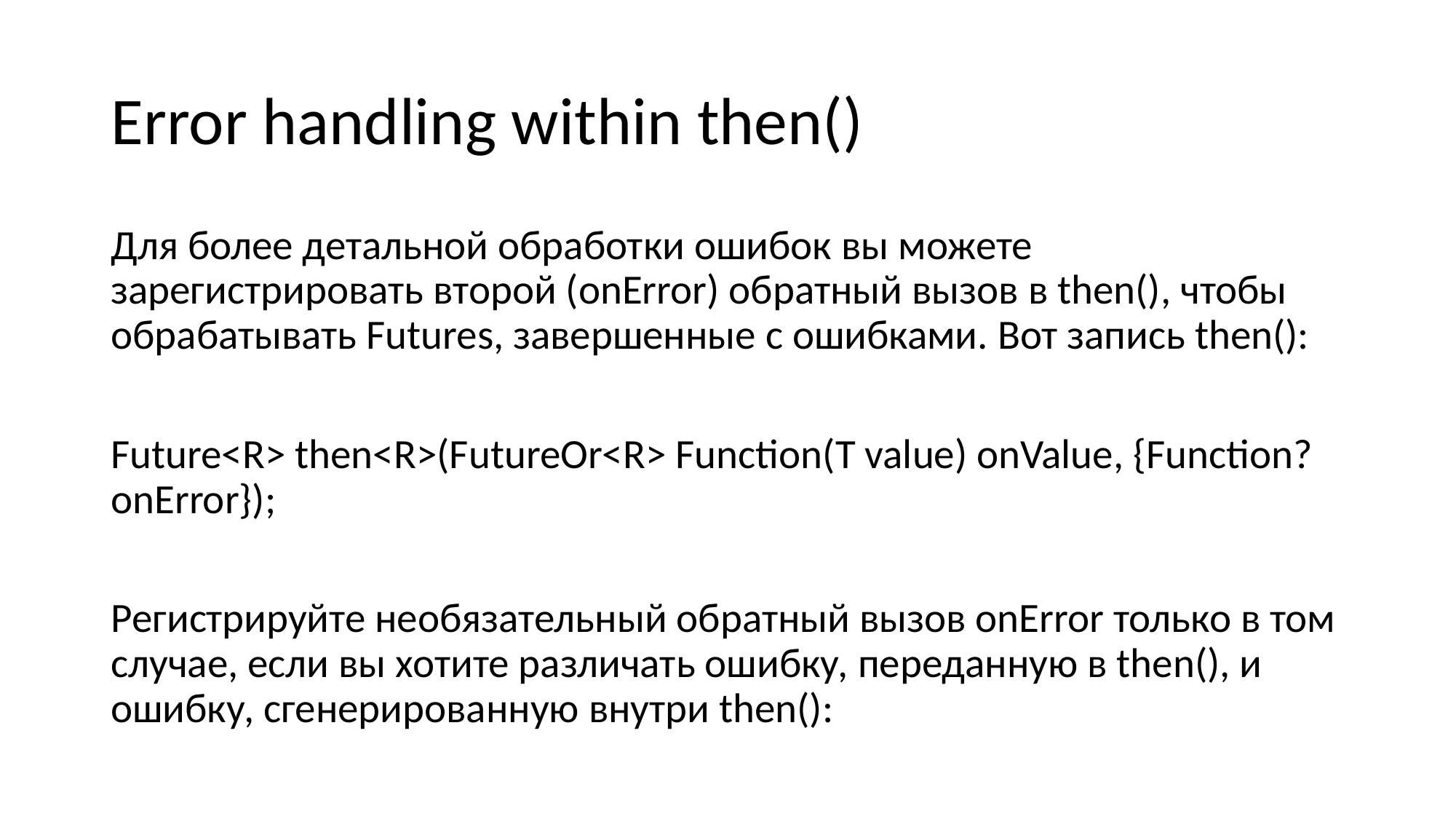

# Error handling within then()
Для более детальной обработки ошибок вы можете зарегистрировать второй (onError) обратный вызов в then(), чтобы обрабатывать Futures, завершенные с ошибками. Вот запись then():

Future<R> then<R>(FutureOr<R> Function(T value) onValue, {Function? onError});

Регистрируйте необязательный обратный вызов onError только в том случае, если вы хотите различать ошибку, переданную в then(), и ошибку, сгенерированную внутри then():